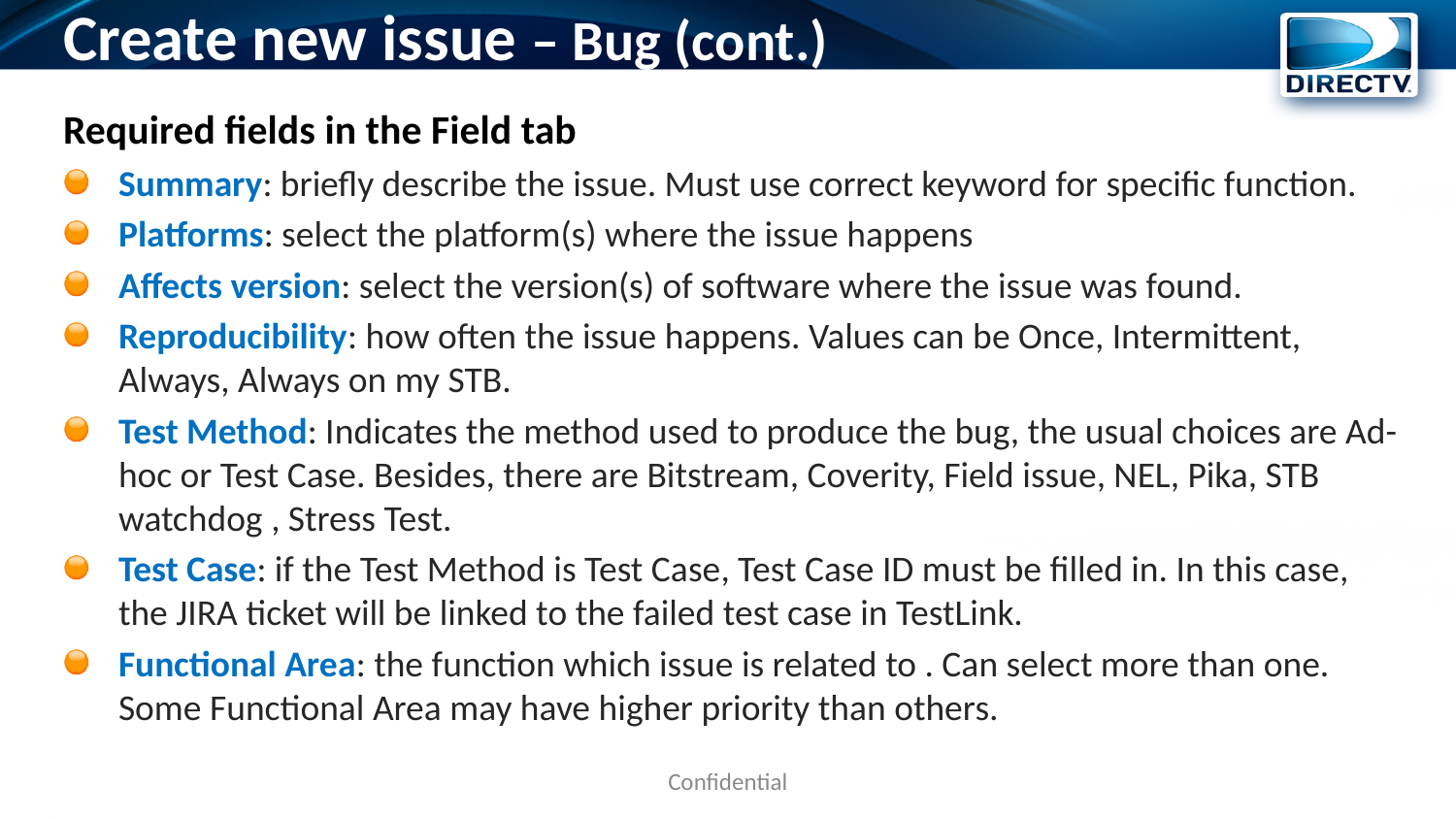

# Create new issue – Bug (cont.)
Required fields in the Field tab
Summary: briefly describe the issue. Must use correct keyword for specific function.
Platforms: select the platform(s) where the issue happens
Affects version: select the version(s) of software where the issue was found.
Reproducibility: how often the issue happens. Values can be Once, Intermittent, Always, Always on my STB.
Test Method: Indicates the method used to produce the bug, the usual choices are Ad-hoc or Test Case. Besides, there are Bitstream, Coverity, Field issue, NEL, Pika, STB watchdog , Stress Test.
Test Case: if the Test Method is Test Case, Test Case ID must be filled in. In this case, the JIRA ticket will be linked to the failed test case in TestLink.
Functional Area: the function which issue is related to . Can select more than one. Some Functional Area may have higher priority than others.

Confidential